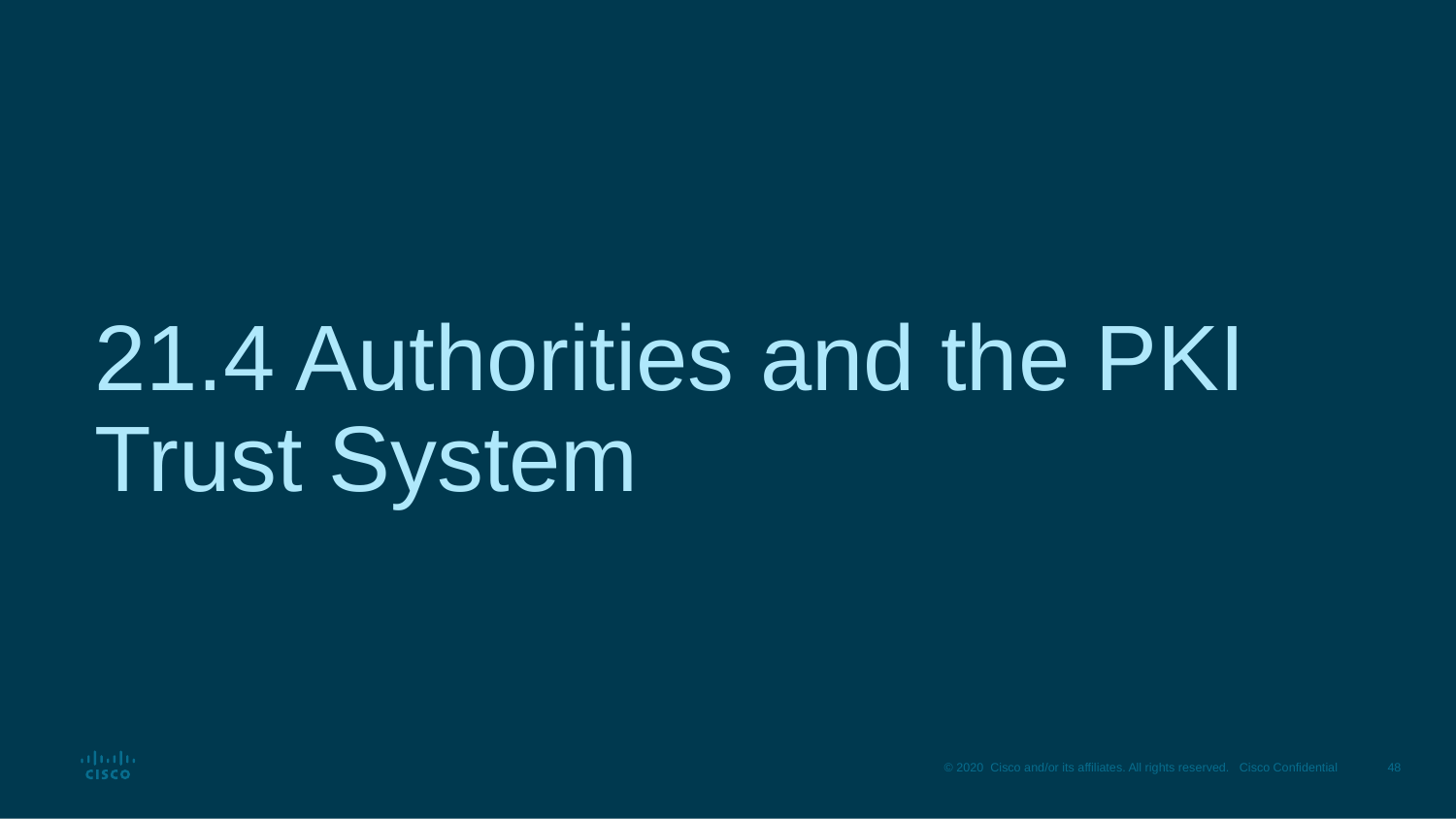

# 21.4 Authorities and the PKI Trust System